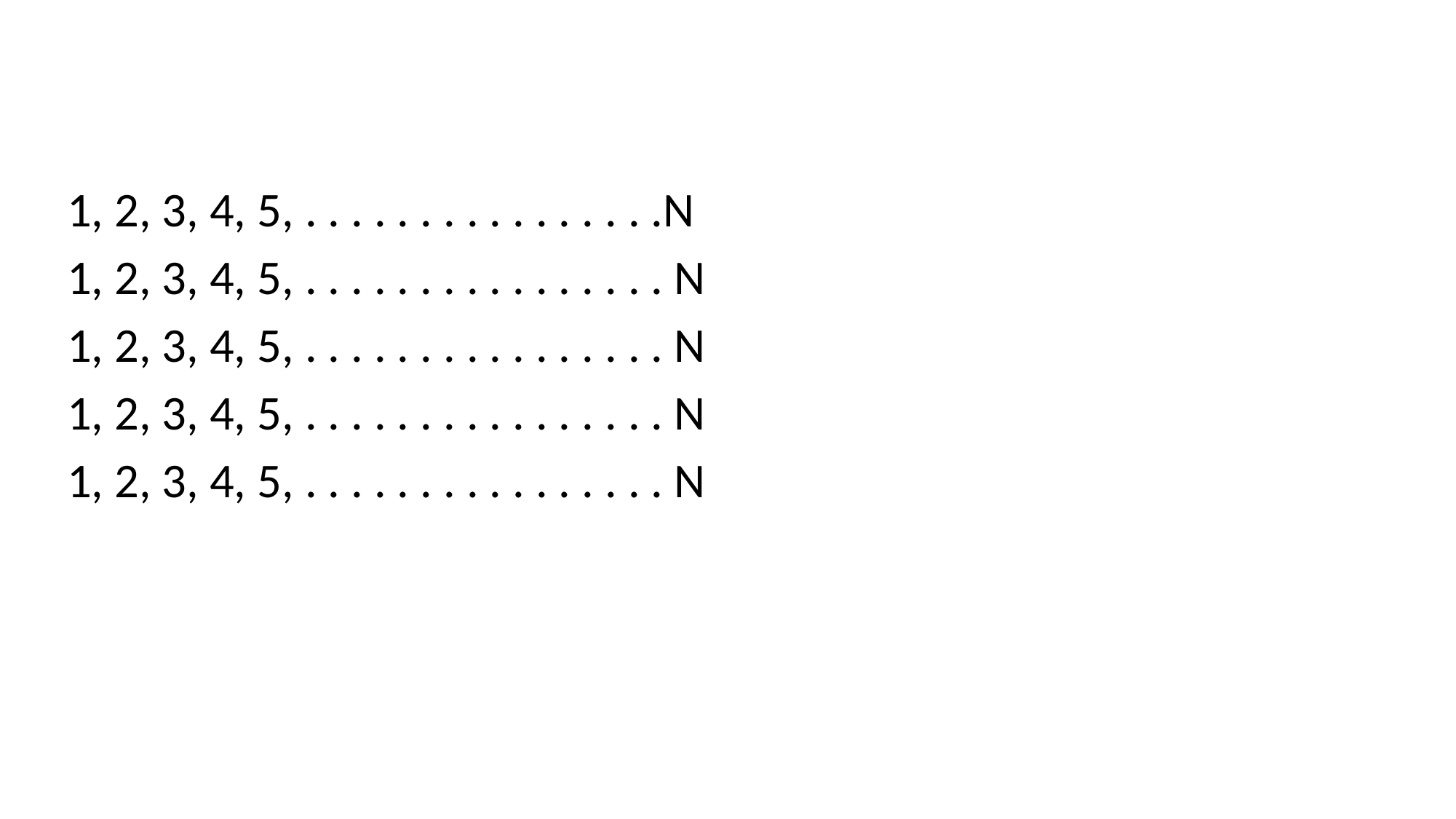

1, 2, 3, 4, 5, . . . . . . . . . . . . . . . .N
1, 2, 3, 4, 5, . . . . . . . . . . . . . . . . N
1, 2, 3, 4, 5, . . . . . . . . . . . . . . . . N
1, 2, 3, 4, 5, . . . . . . . . . . . . . . . . N
1, 2, 3, 4, 5, . . . . . . . . . . . . . . . . N